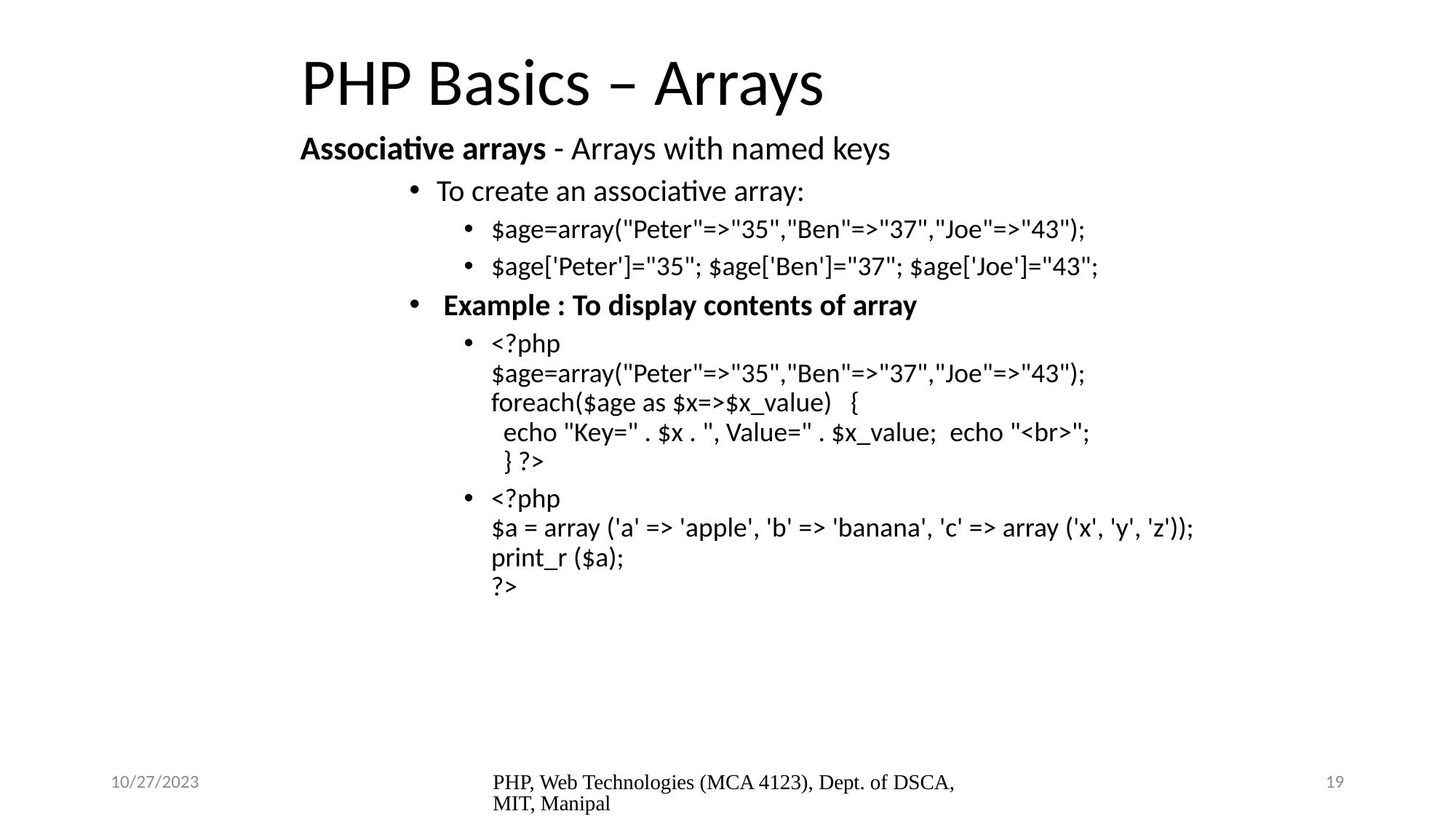

# PHP Basics – Arrays
Associative arrays - Arrays with named keys
To create an associative array:
$age=array("Peter"=>"35","Ben"=>"37","Joe"=>"43");
$age['Peter']="35"; $age['Ben']="37"; $age['Joe']="43";
 Example : To display contents of array
<?php
$age=array("Peter"=>"35","Ben"=>"37","Joe"=>"43");
foreach($age as $x=>$x_value)   {
  echo "Key=" . $x . ", Value=" . $x_value;  echo "<br>";
  } ?>
<?php
$a = array ('a' => 'apple', 'b' => 'banana', 'c' => array ('x', 'y', 'z'));
print_r ($a);
?>
10/27/2023
PHP, Web Technologies (MCA 4123), Dept. of DSCA, MIT, Manipal
19